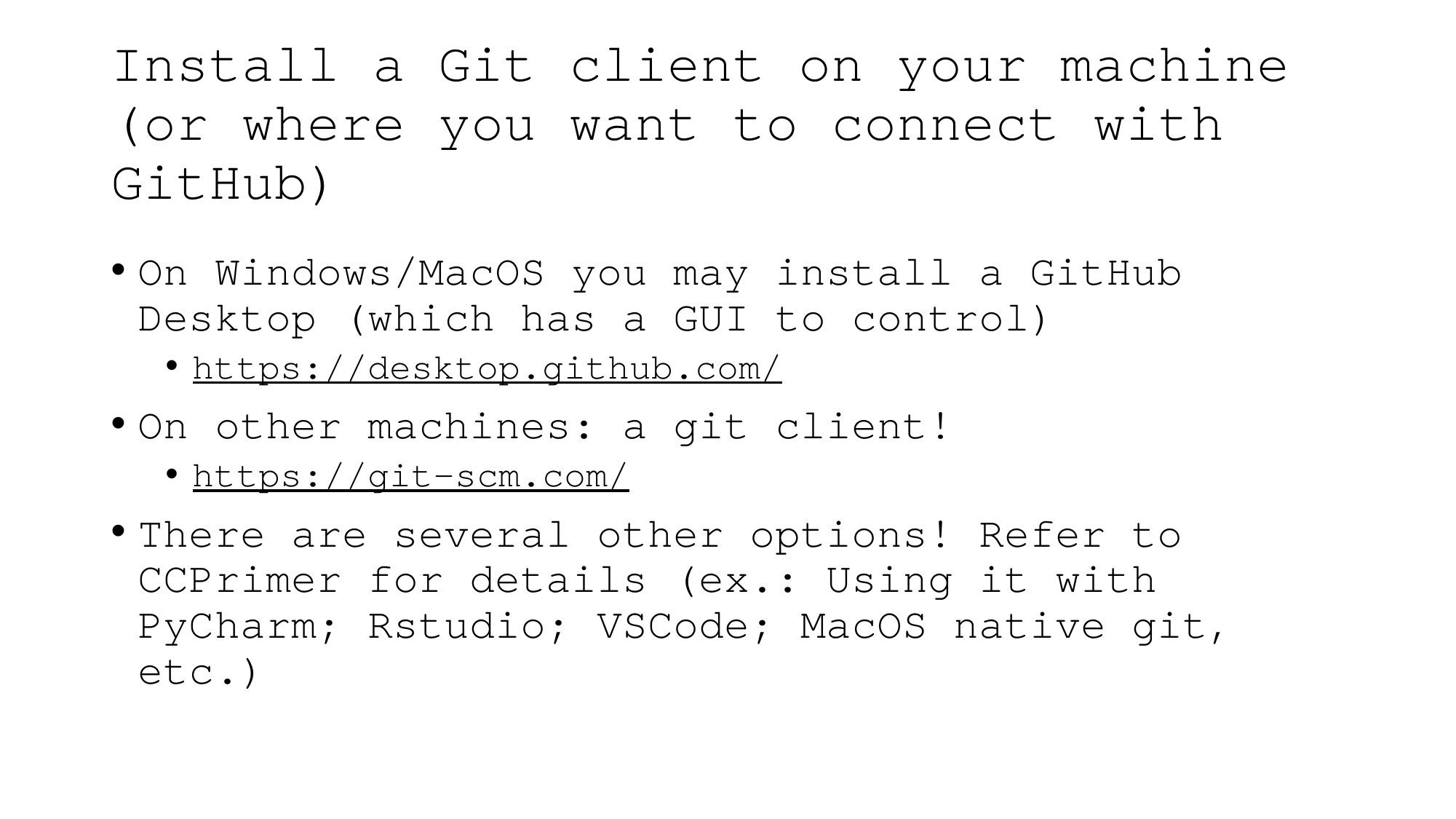

# Install a Git client on your machine (or where you want to connect with GitHub)
On Windows/MacOS you may install a GitHub Desktop (which has a GUI to control)
https://desktop.github.com/
On other machines: a git client!
https://git-scm.com/
There are several other options! Refer to CCPrimer for details (ex.: Using it with PyCharm; Rstudio; VSCode; MacOS native git, etc.)